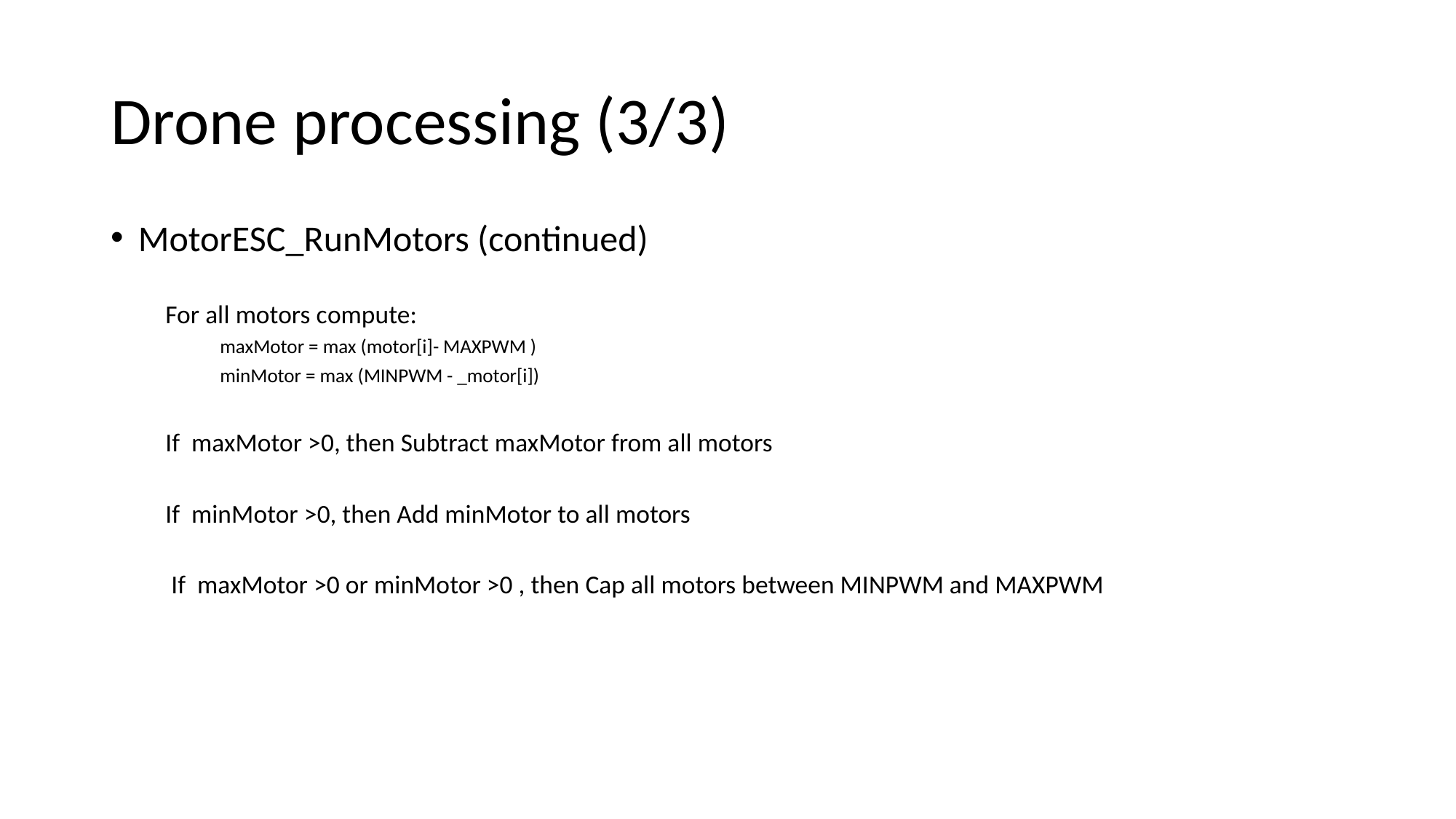

# Drone processing (3/3)
MotorESC_RunMotors (continued)

For all motors compute:
maxMotor = max (motor[i]- MAXPWM )
minMotor = max (MINPWM - _motor[i])

If  maxMotor >0, then Subtract maxMotor from all motors

If  minMotor >0, then Add minMotor to all motors

 If  maxMotor >0 or minMotor >0 , then Cap all motors between MINPWM and MAXPWM